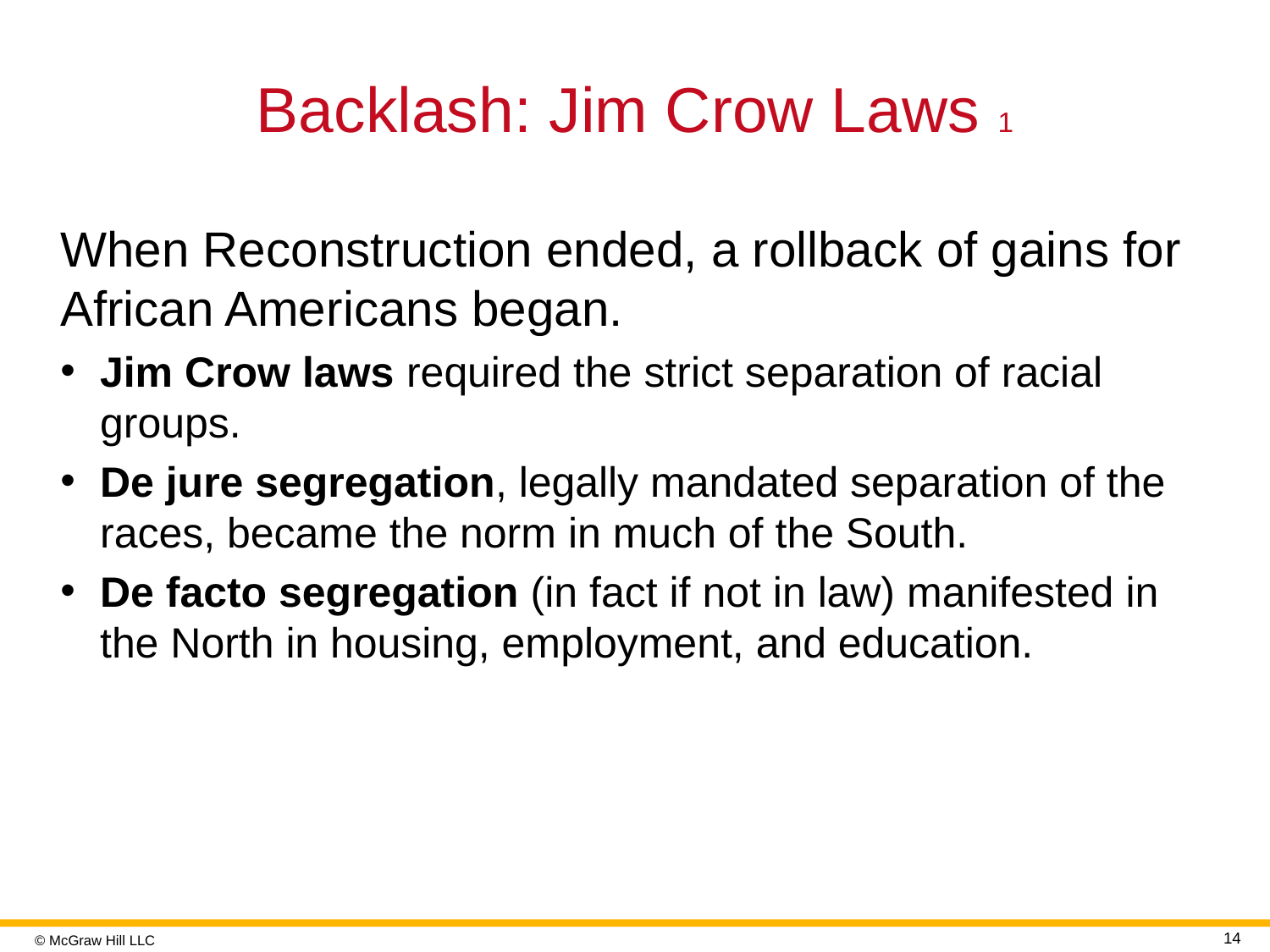

# Backlash: Jim Crow Laws 1
When Reconstruction ended, a rollback of gains for African Americans began.
Jim Crow laws required the strict separation of racial groups.
De jure segregation, legally mandated separation of the races, became the norm in much of the South.
De facto segregation (in fact if not in law) manifested in the North in housing, employment, and education.
14